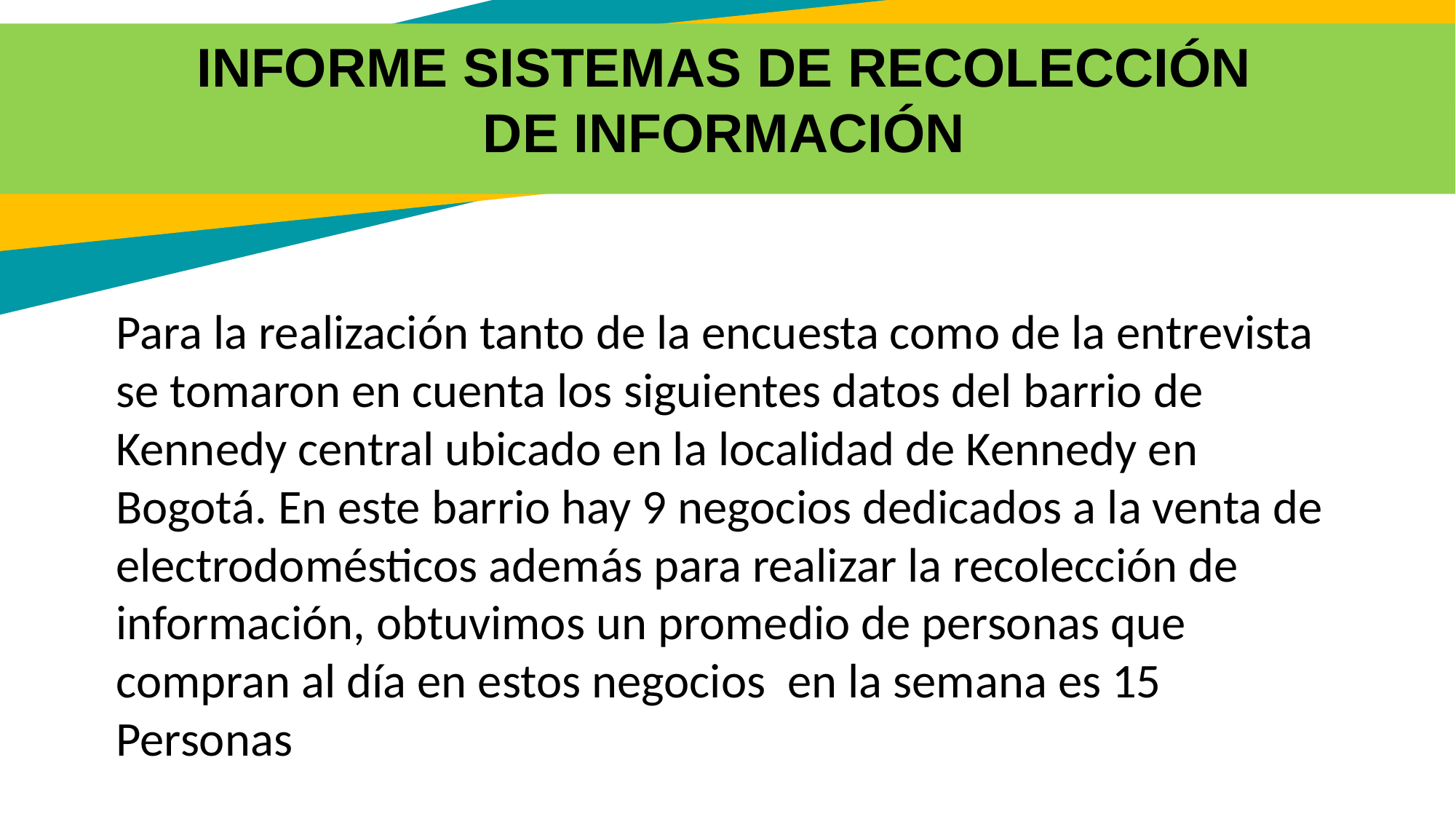

INFORME SISTEMAS DE RECOLECCIÓN DE INFORMACIÓN

Para la realización tanto de la encuesta como de la entrevista se tomaron en cuenta los siguientes datos del barrio de Kennedy central ubicado en la localidad de Kennedy en Bogotá. En este barrio hay 9 negocios dedicados a la venta de electrodomésticos además para realizar la recolección de información, obtuvimos un promedio de personas que compran al día en estos negocios  en la semana es 15 Personas